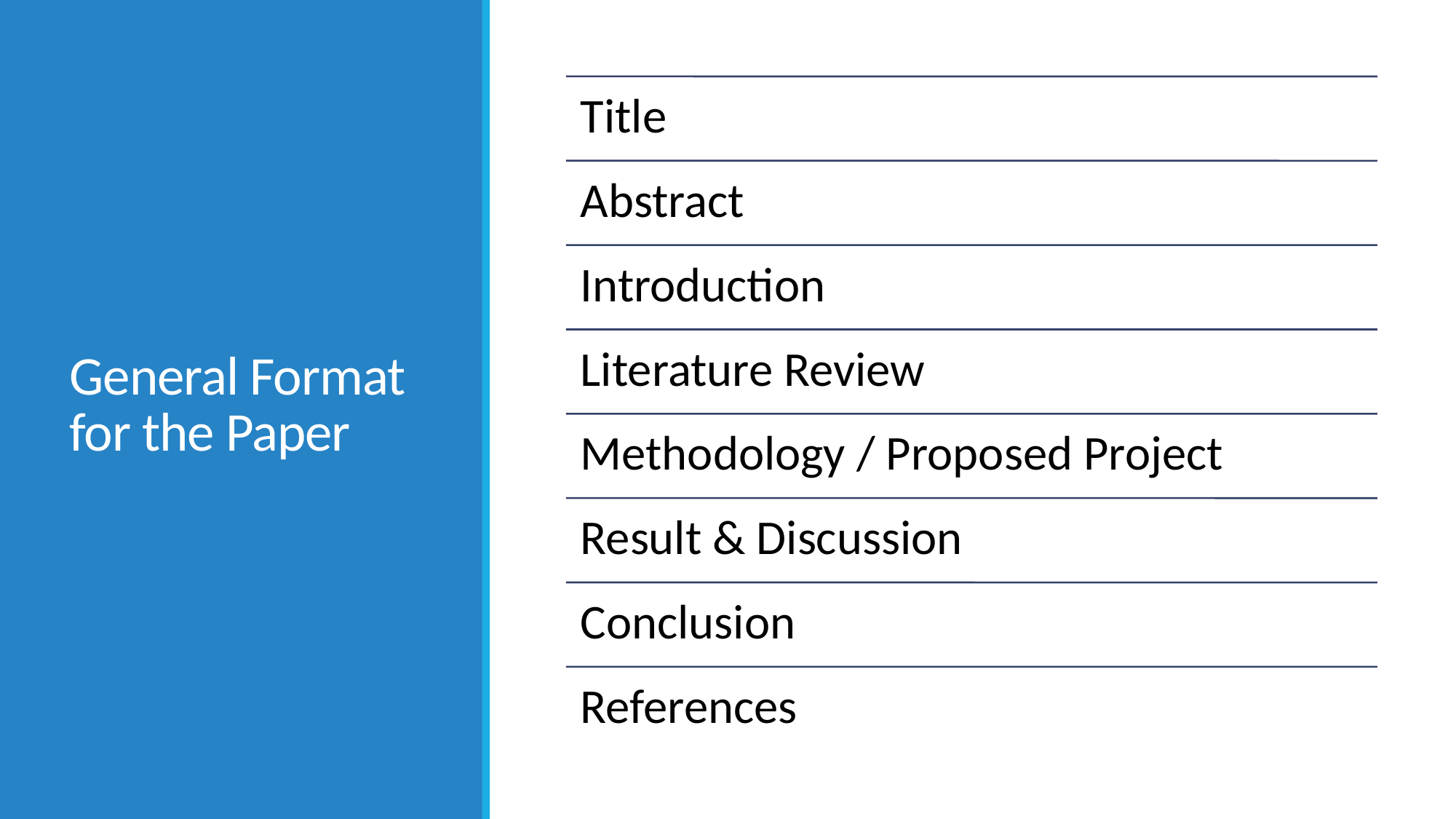

# General Format for the Paper
Title
Abstract
Introduction
Literature Review
Methodology / Proposed Project
Result & Discussion
Conclusion
References